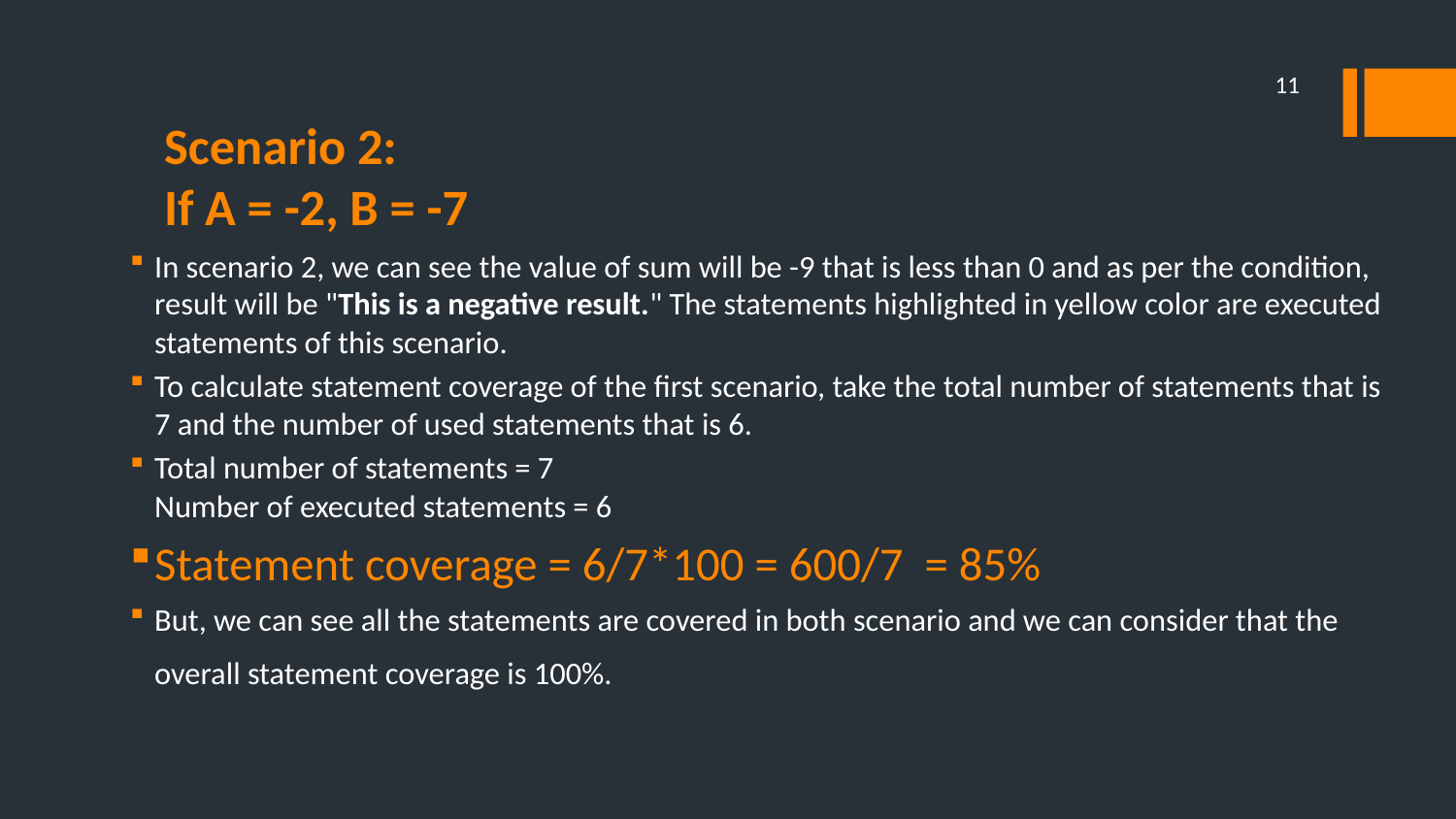

11
# Scenario 2: If A = -2, B = -7
In scenario 2, we can see the value of sum will be -9 that is less than 0 and as per the condition, result will be "This is a negative result." The statements highlighted in yellow color are executed statements of this scenario.
To calculate statement coverage of the first scenario, take the total number of statements that is 7 and the number of used statements that is 6.
Total number of statements = 7
Number of executed statements = 6
Statement coverage = 6/7*100 = 600/7  = 85%
But, we can see all the statements are covered in both scenario and we can consider that the overall statement coverage is 100%.